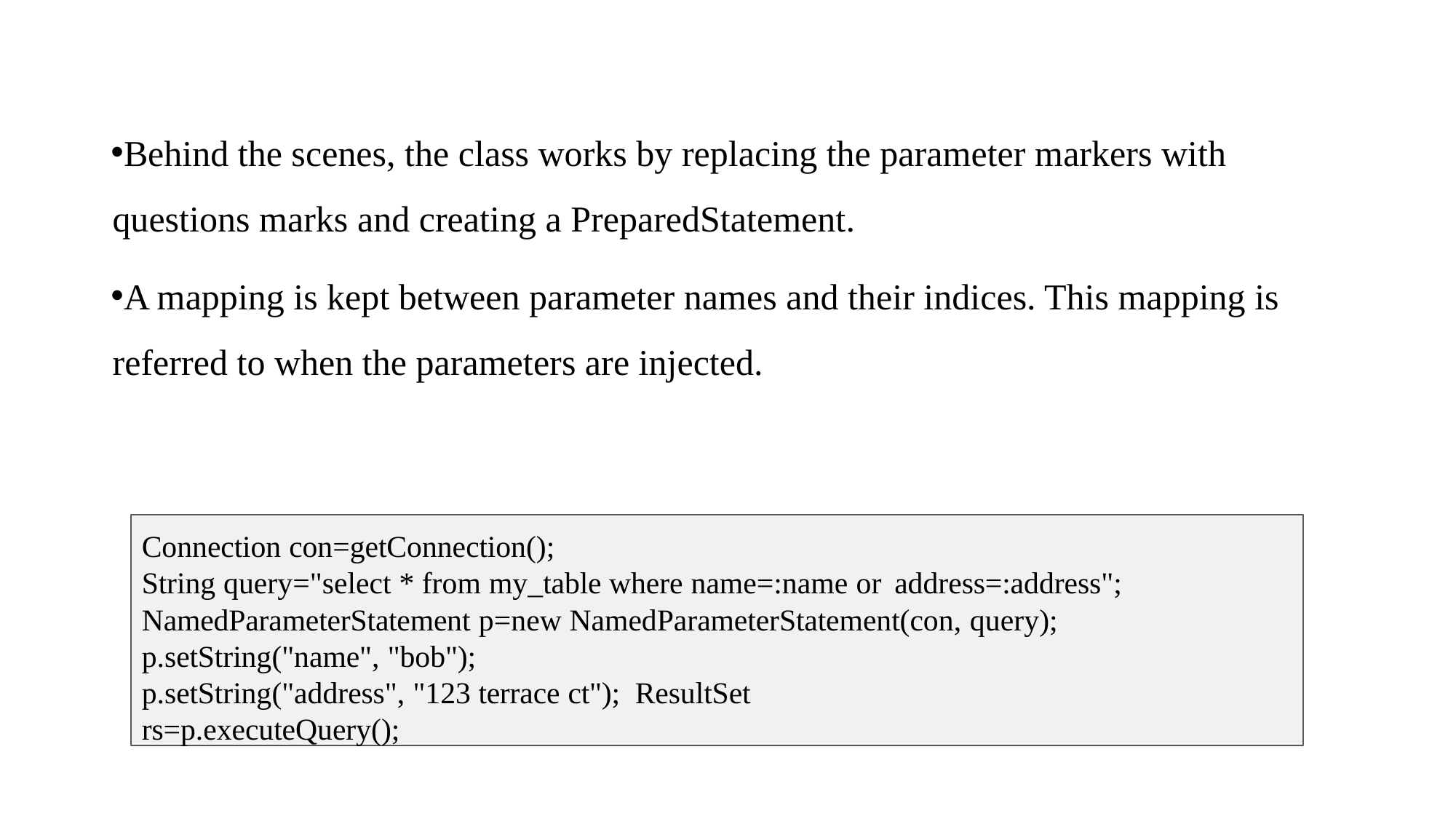

Behind the scenes, the class works by replacing the parameter markers with  questions marks and creating a PreparedStatement.
A mapping is kept between parameter names and their indices. This mapping is  referred to when the parameters are injected.

Connection con=getConnection();
String query="select * from my_table where name=:name or address=:address";
NamedParameterStatement p=new NamedParameterStatement(con, query);  p.setString("name", "bob");
p.setString("address", "123 terrace ct");  ResultSet rs=p.executeQuery();